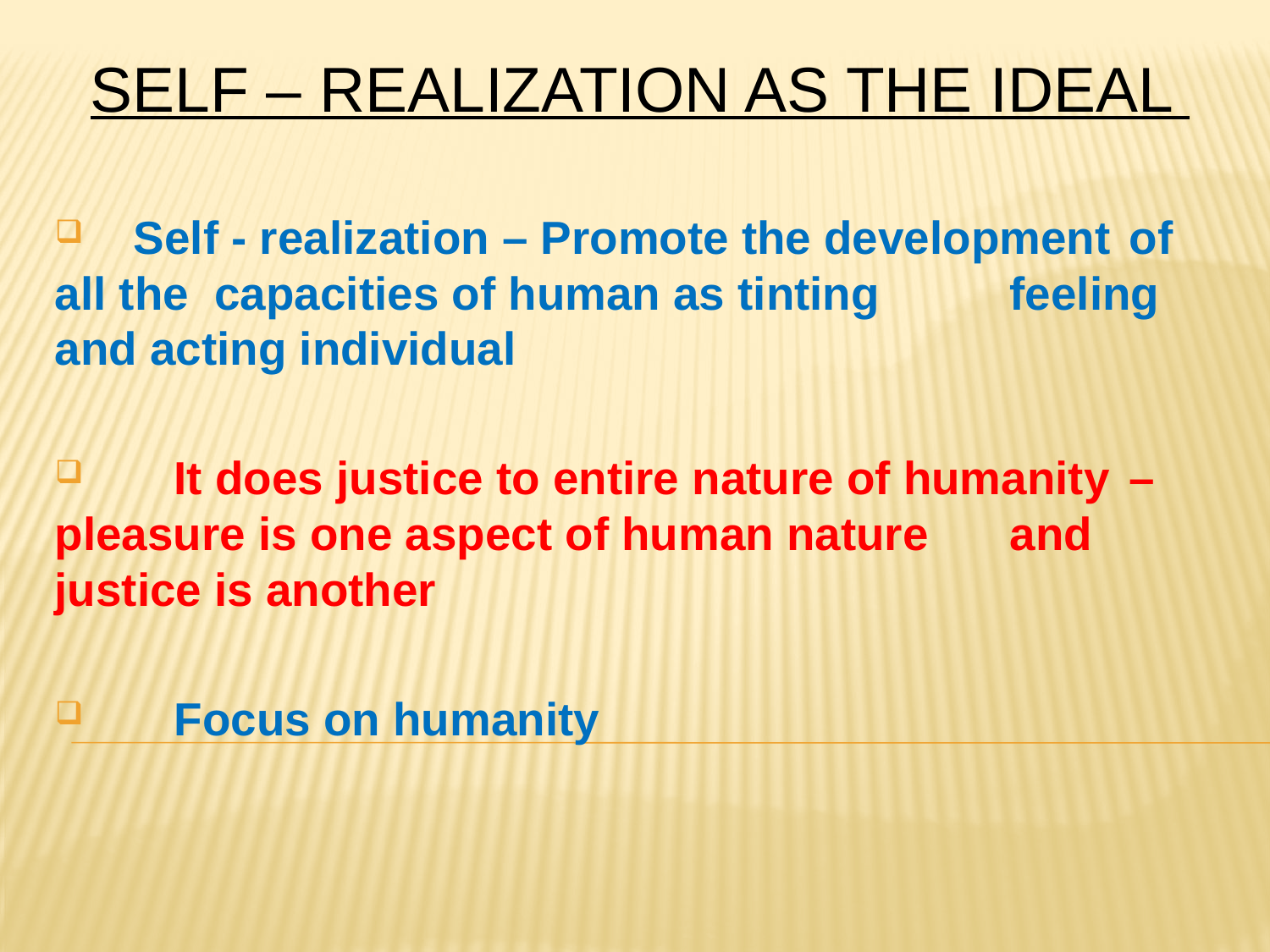

# SELF – REALIZATION AS THE IDEAL
    Self - realization – Promote the development 	of all the  capacities of human as tinting 	feeling and acting individual

	It does justice to entire nature of humanity 	– pleasure is one aspect of human nature 	and justice is another

	Focus on humanity